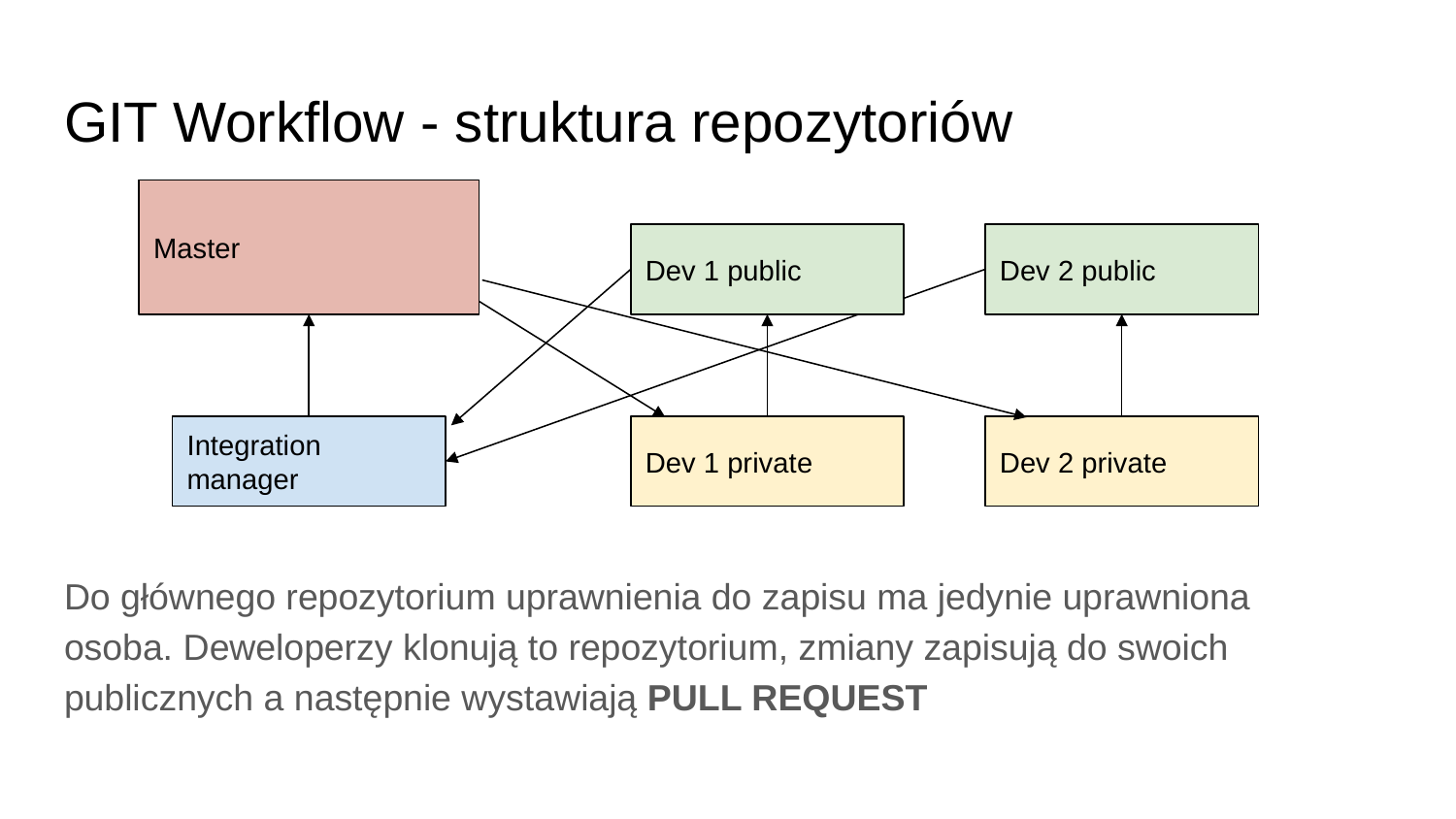

# GIT Workflow - struktura repozytoriów
Master
Dev 1 public
Dev 2 public
Integration manager
Dev 1 private
Dev 2 private
Do głównego repozytorium uprawnienia do zapisu ma jedynie uprawniona osoba. Deweloperzy klonują to repozytorium, zmiany zapisują do swoich publicznych a następnie wystawiają PULL REQUEST